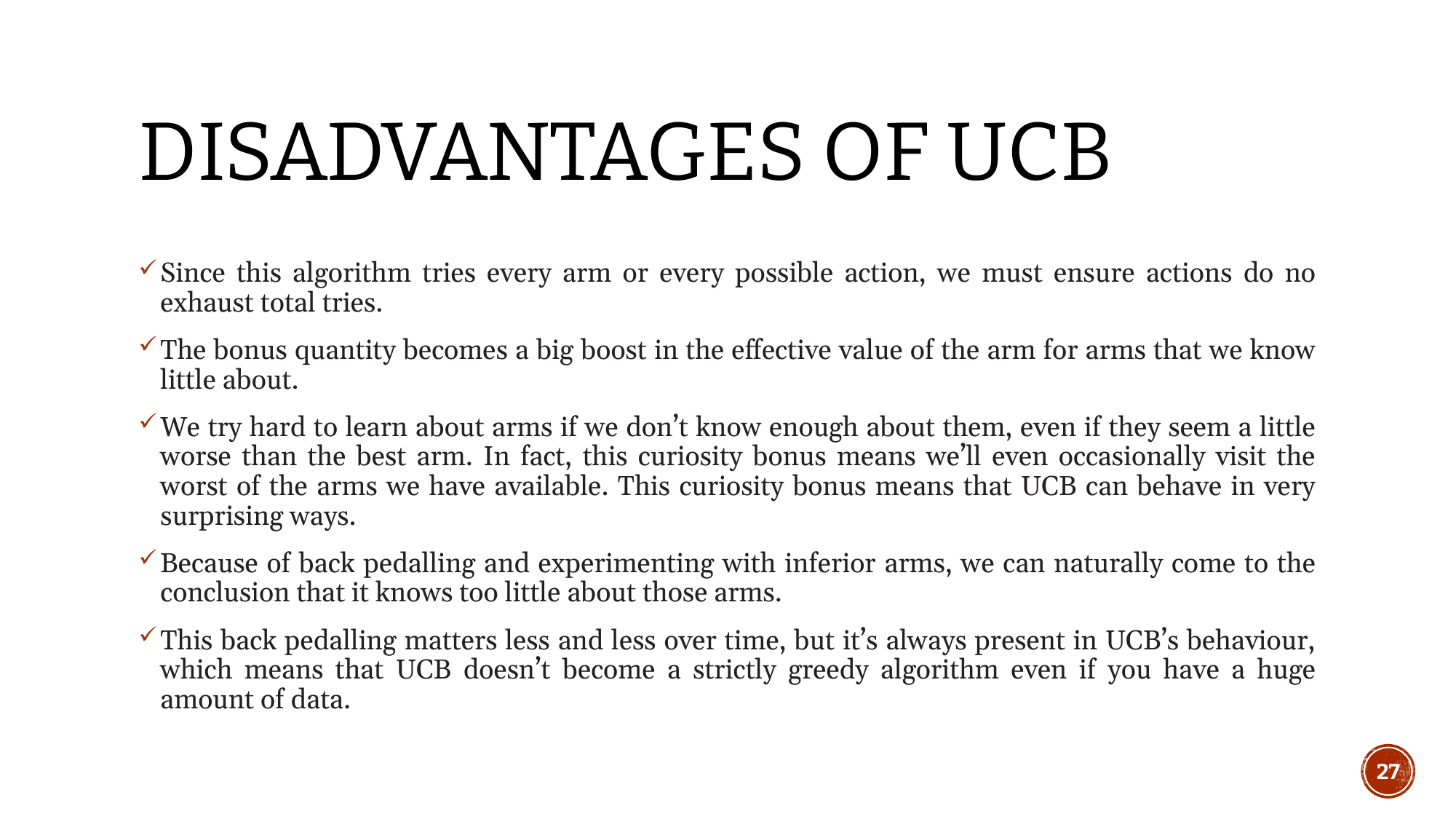

# Disadvantages of UCB
Since this algorithm tries every arm or every possible action, we must ensure actions do no exhaust total tries.
The bonus quantity becomes a big boost in the effective value of the arm for arms that we know little about.
We try hard to learn about arms if we don’t know enough about them, even if they seem a little worse than the best arm. In fact, this curiosity bonus means we’ll even occasionally visit the worst of the arms we have available. This curiosity bonus means that UCB can behave in very surprising ways.
Because of back pedalling and experimenting with inferior arms, we can naturally come to the conclusion that it knows too little about those arms.
This back pedalling matters less and less over time, but it’s always present in UCB’s behaviour, which means that UCB doesn’t become a strictly greedy algorithm even if you have a huge amount of data.
27